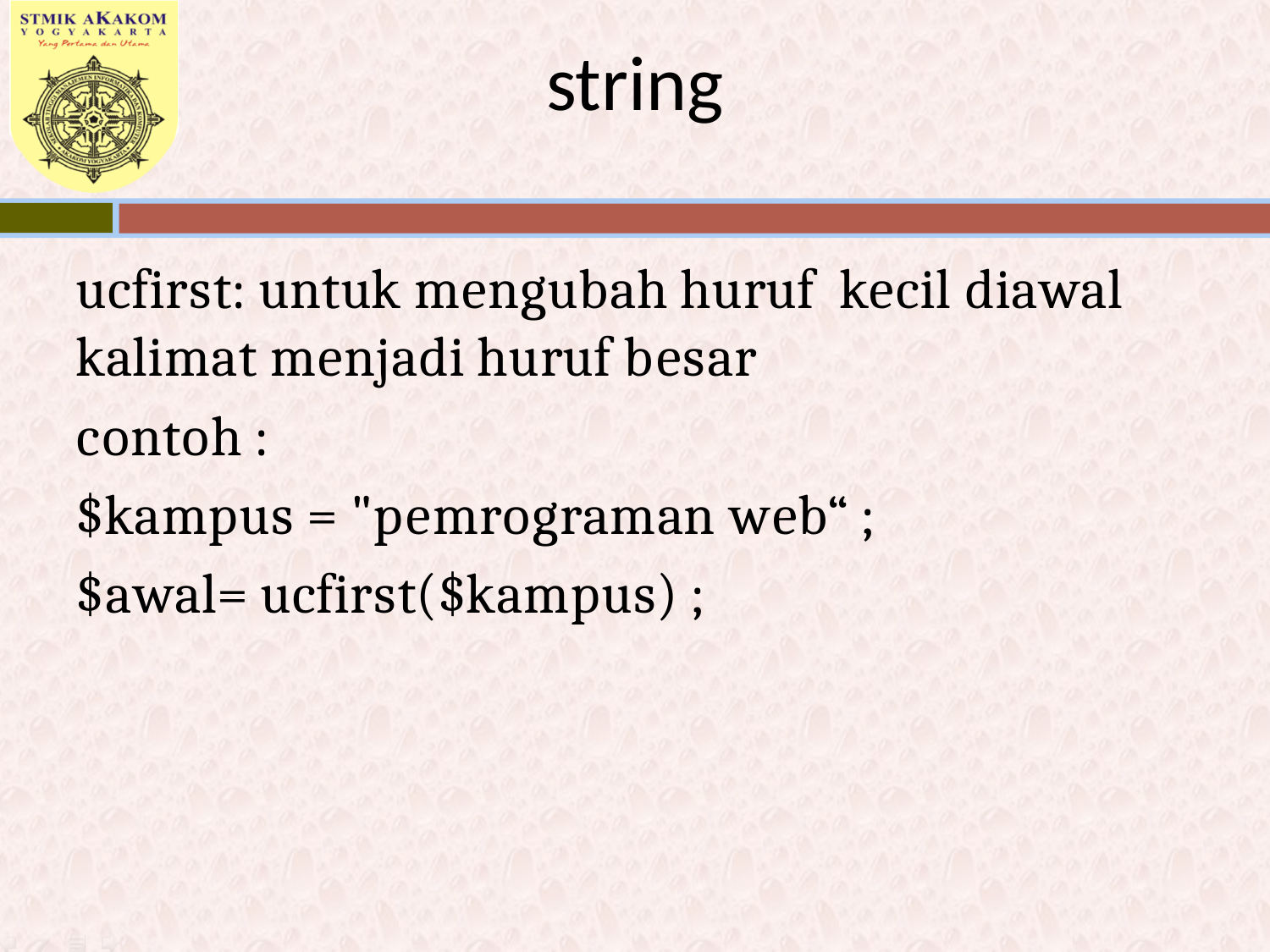

# string
ucfirst: untuk mengubah huruf  kecil diawal kalimat menjadi huruf besar
contoh :
$kampus = "pemrograman web“ ;
$awal= ucfirst($kampus) ;